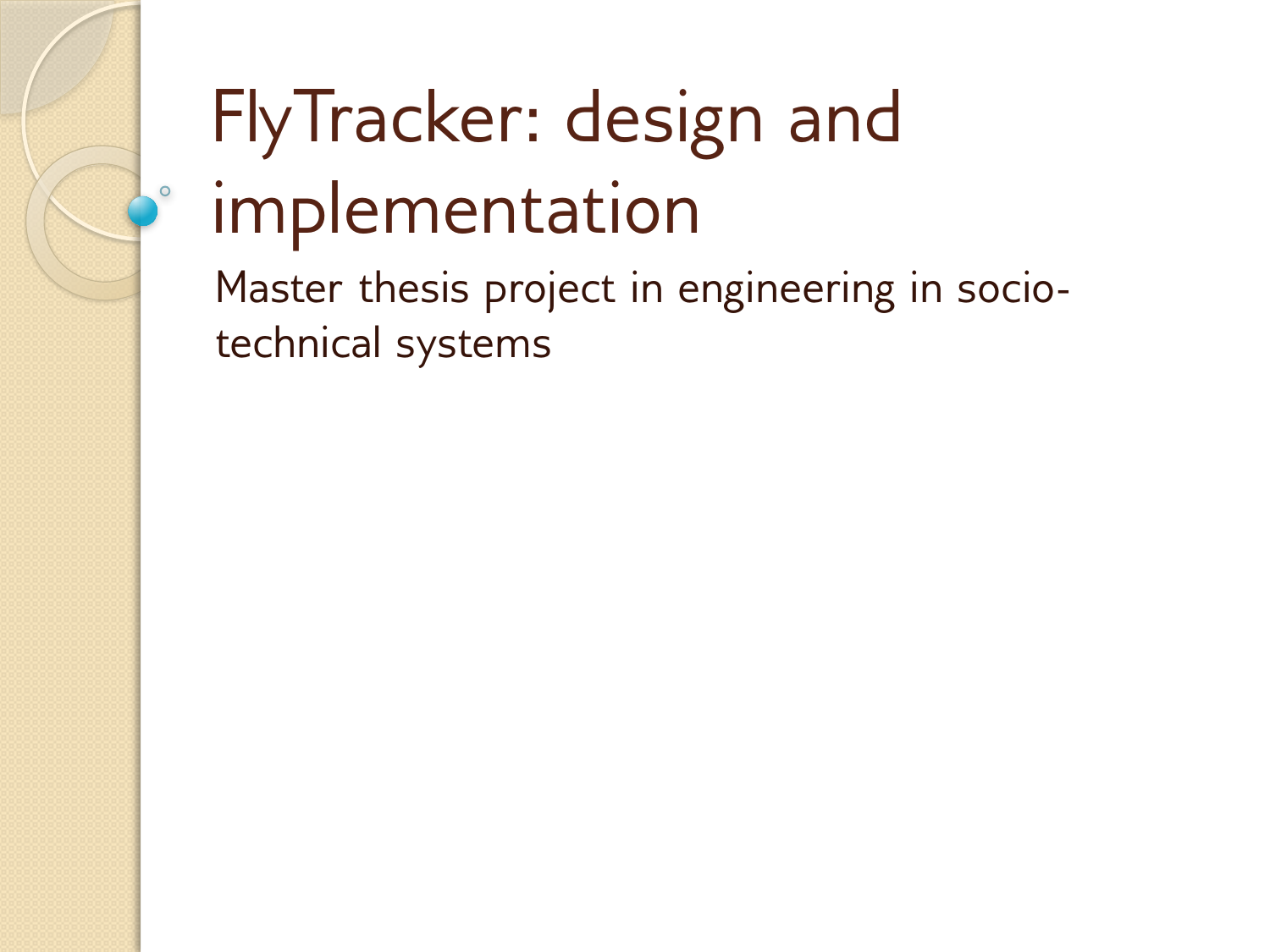

# FlyTracker: design and implementation
Master thesis project in engineering in socio-technical systems